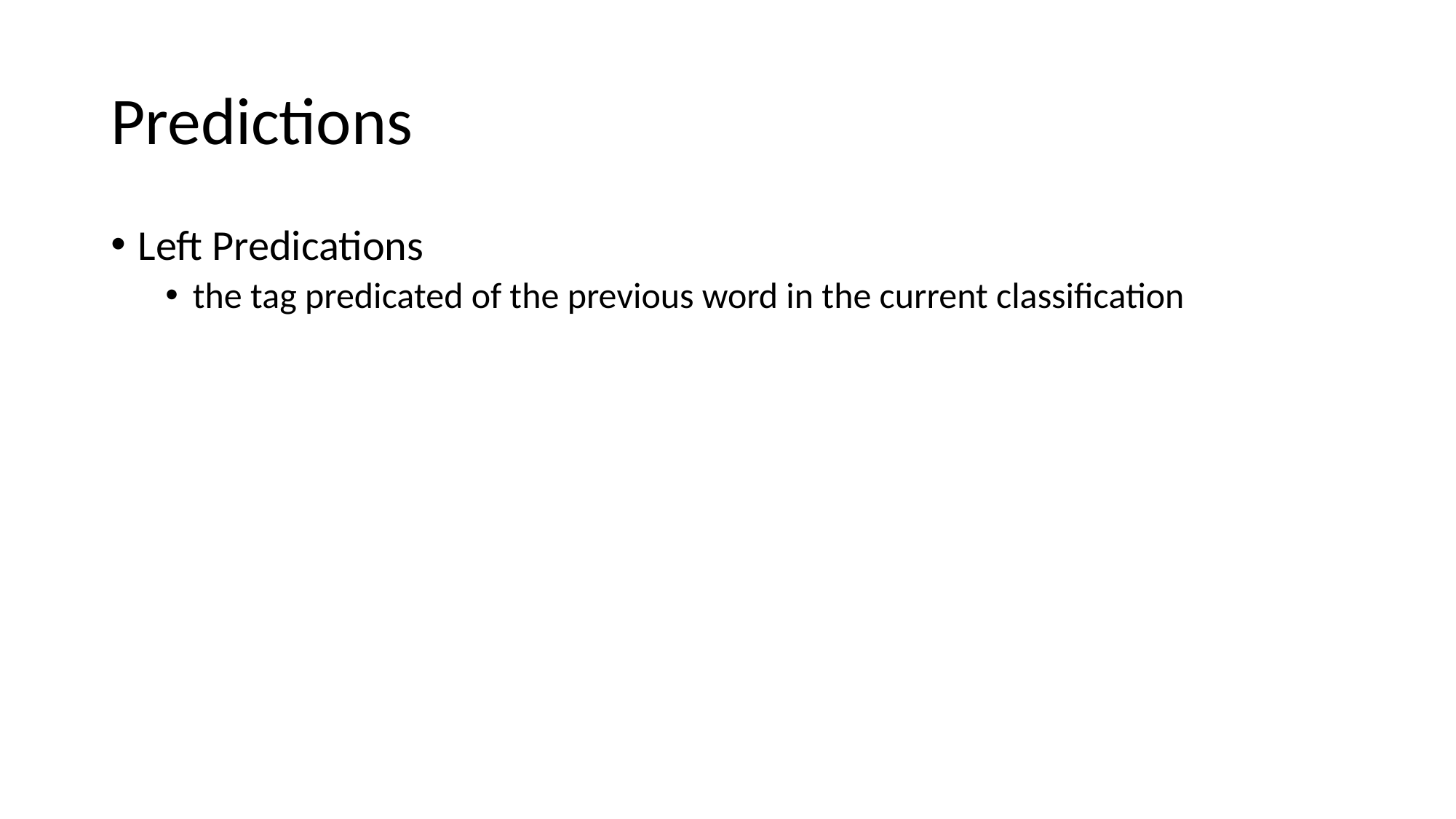

# Predictions
Left Predications
the tag predicated of the previous word in the current classification